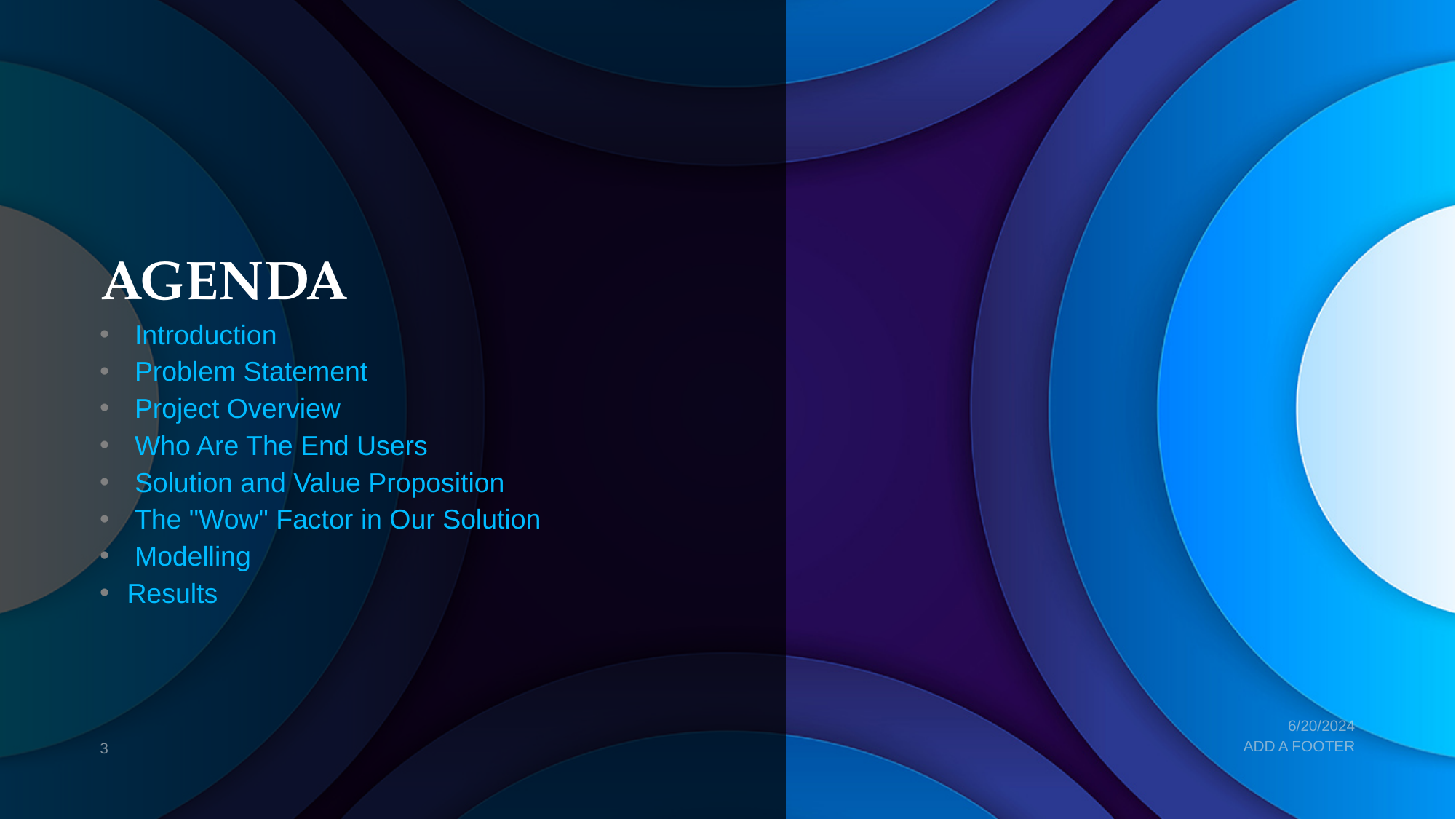

# AGENDA
 Introduction
 Problem Statement
 Project Overview
 Who Are The End Users
 Solution and Value Proposition
 The "Wow" Factor in Our Solution
 Modelling
Results
6/20/2024
3
ADD A FOOTER